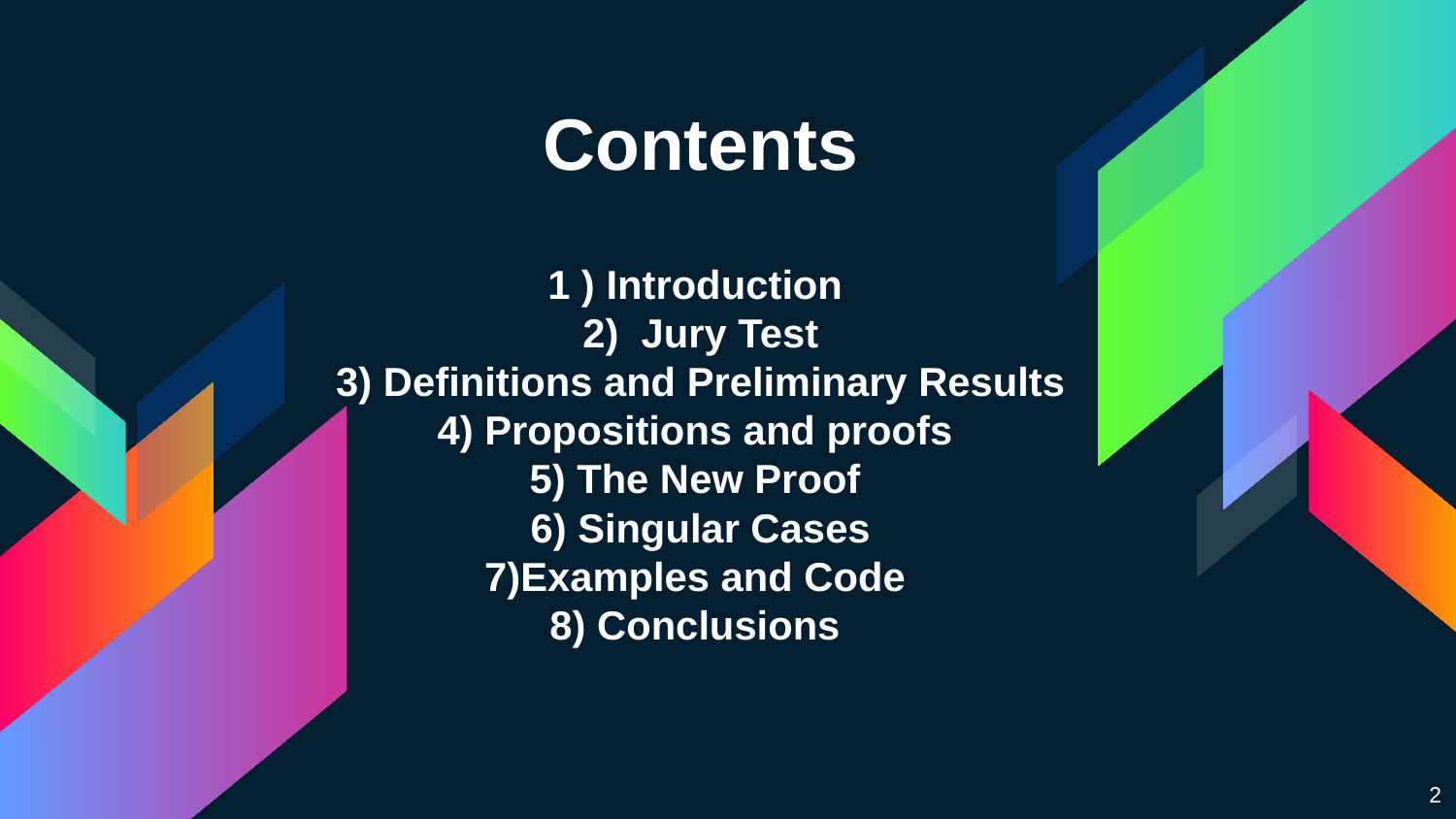

# Contents
1 ) Introduction
2)  Jury Test
3) Definitions and Preliminary Results
4) Propositions and proofs
5) The New Proof
6) Singular Cases
7)Examples and Code
8) Conclusions

2